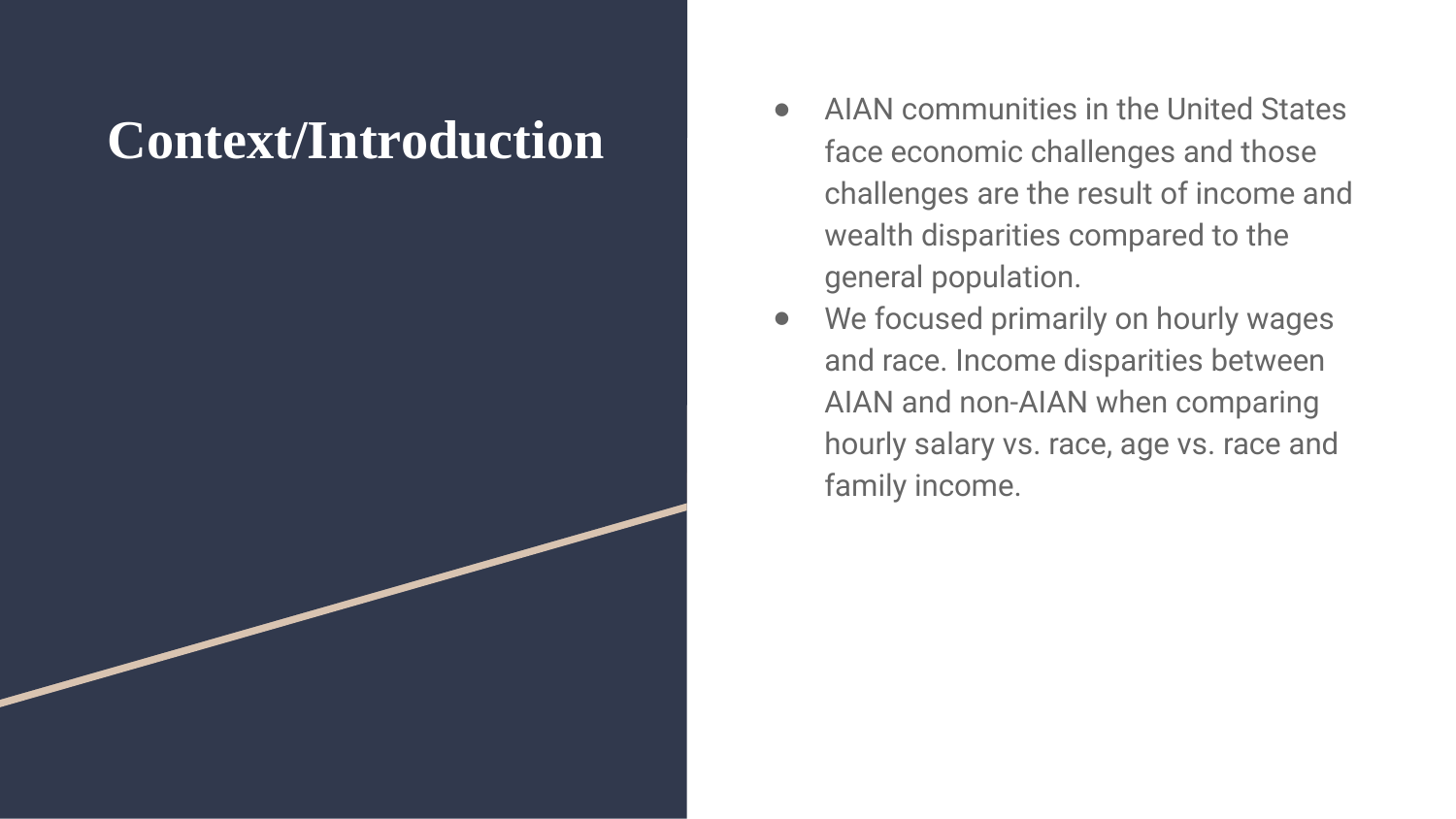

AIAN communities in the United States face economic challenges and those challenges are the result of income and wealth disparities compared to the general population.
We focused primarily on hourly wages and race. Income disparities between AIAN and non-AIAN when comparing hourly salary vs. race, age vs. race and family income.

# Context/Introduction